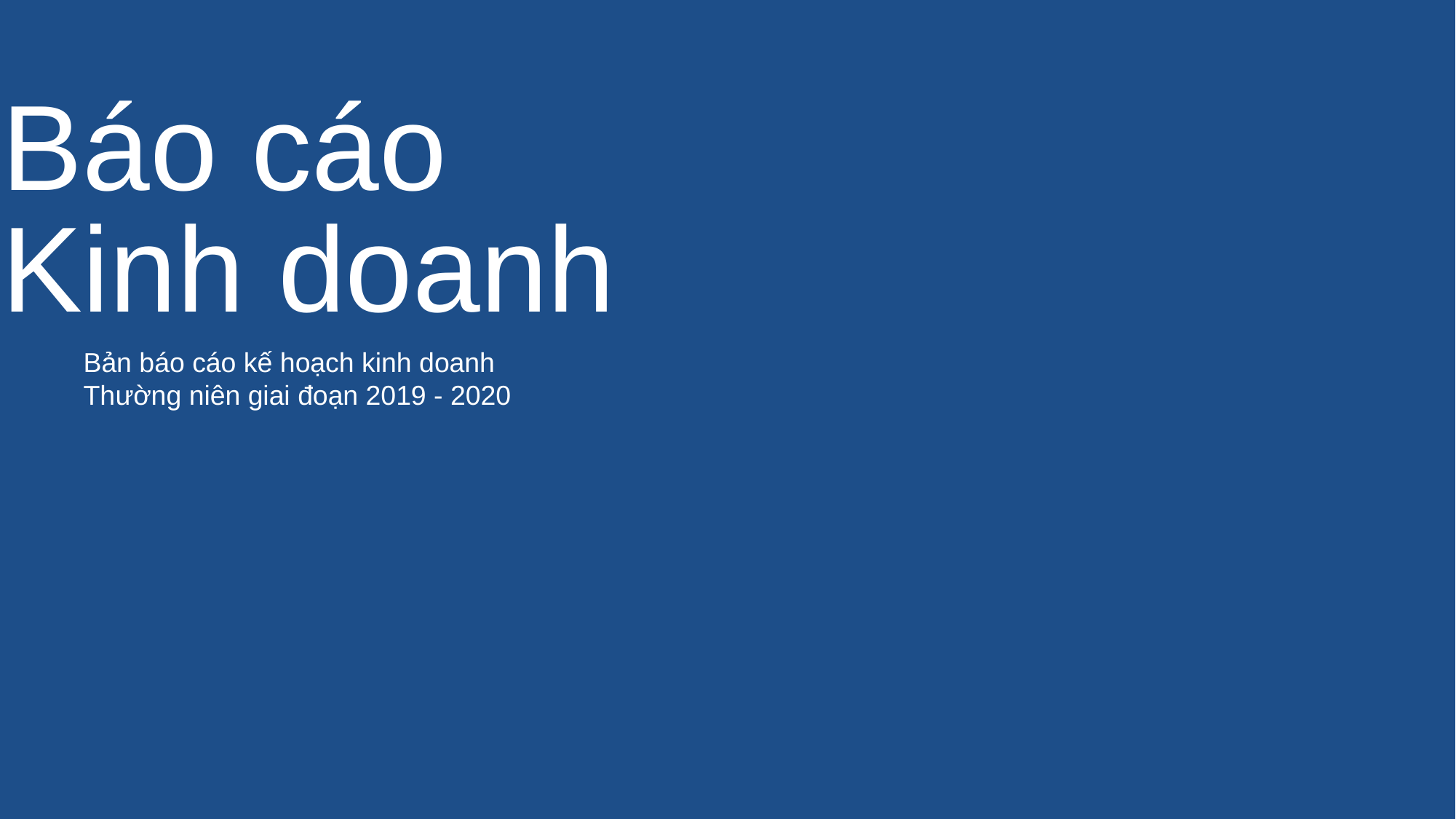

Báo cáo
Kinh doanh
Bản báo cáo kế hoạch kinh doanh
Thường niên giai đoạn 2019 - 2020